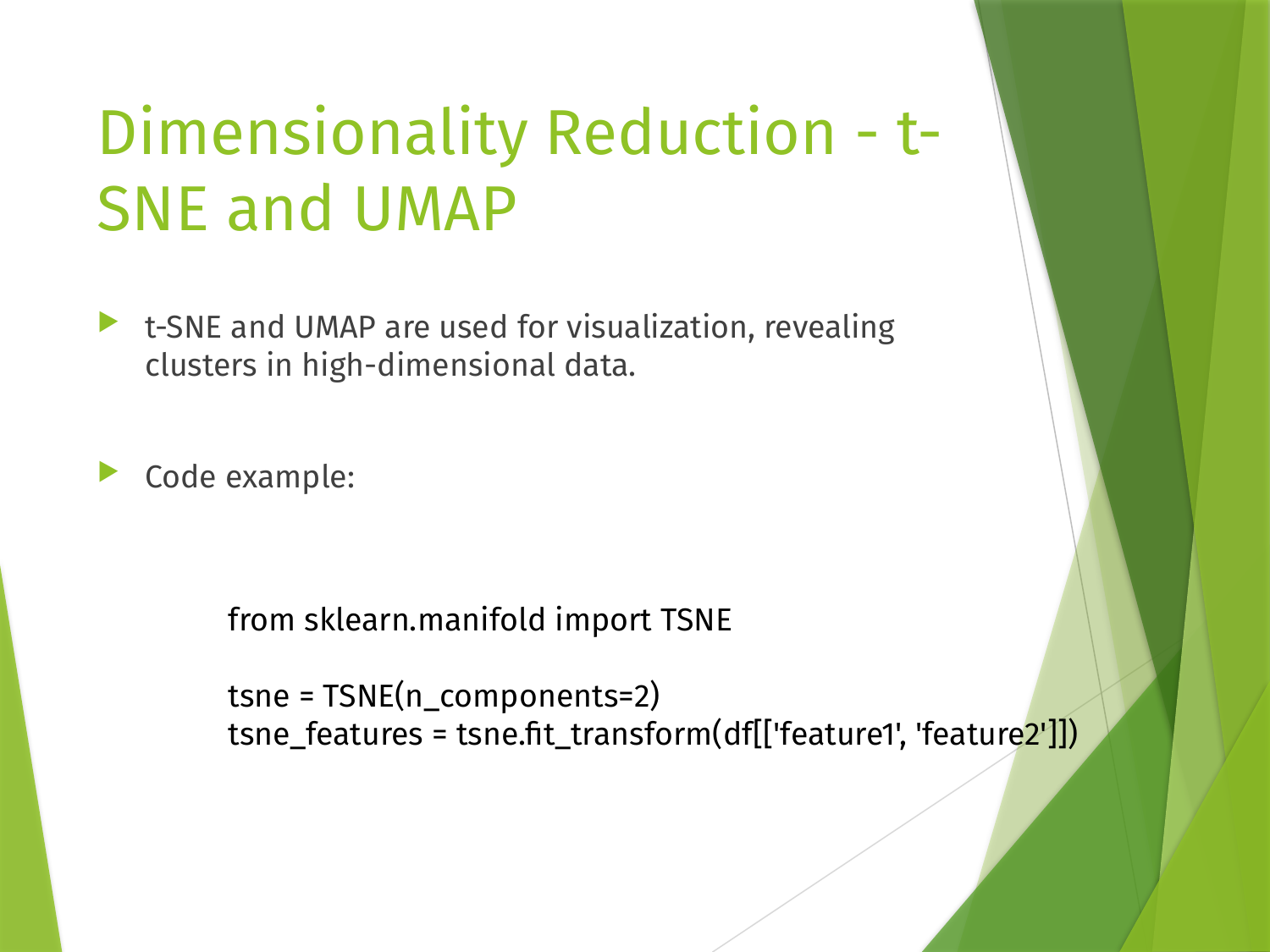

# Dimensionality Reduction - t-SNE and UMAP
t-SNE and UMAP are used for visualization, revealing clusters in high-dimensional data.

Code example:
from sklearn.manifold import TSNE

tsne = TSNE(n_components=2)
tsne_features = tsne.fit_transform(df[['feature1', 'feature2']])